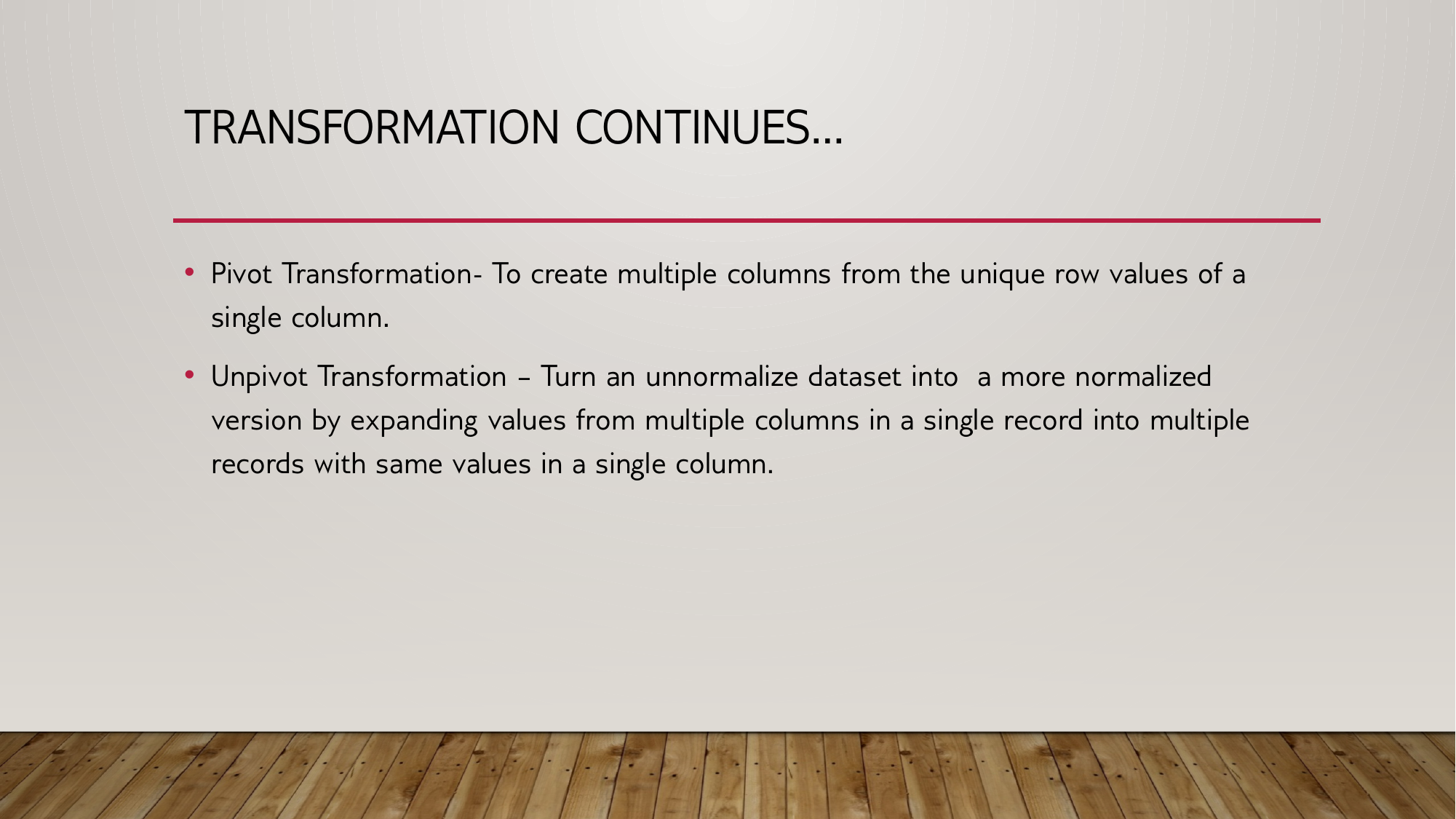

# Transformation continues…
Pivot Transformation- To create multiple columns from the unique row values of a single column.
Unpivot Transformation – Turn an unnormalize dataset into  a more normalized version by expanding values from multiple columns in a single record into multiple records with same values in a single column.